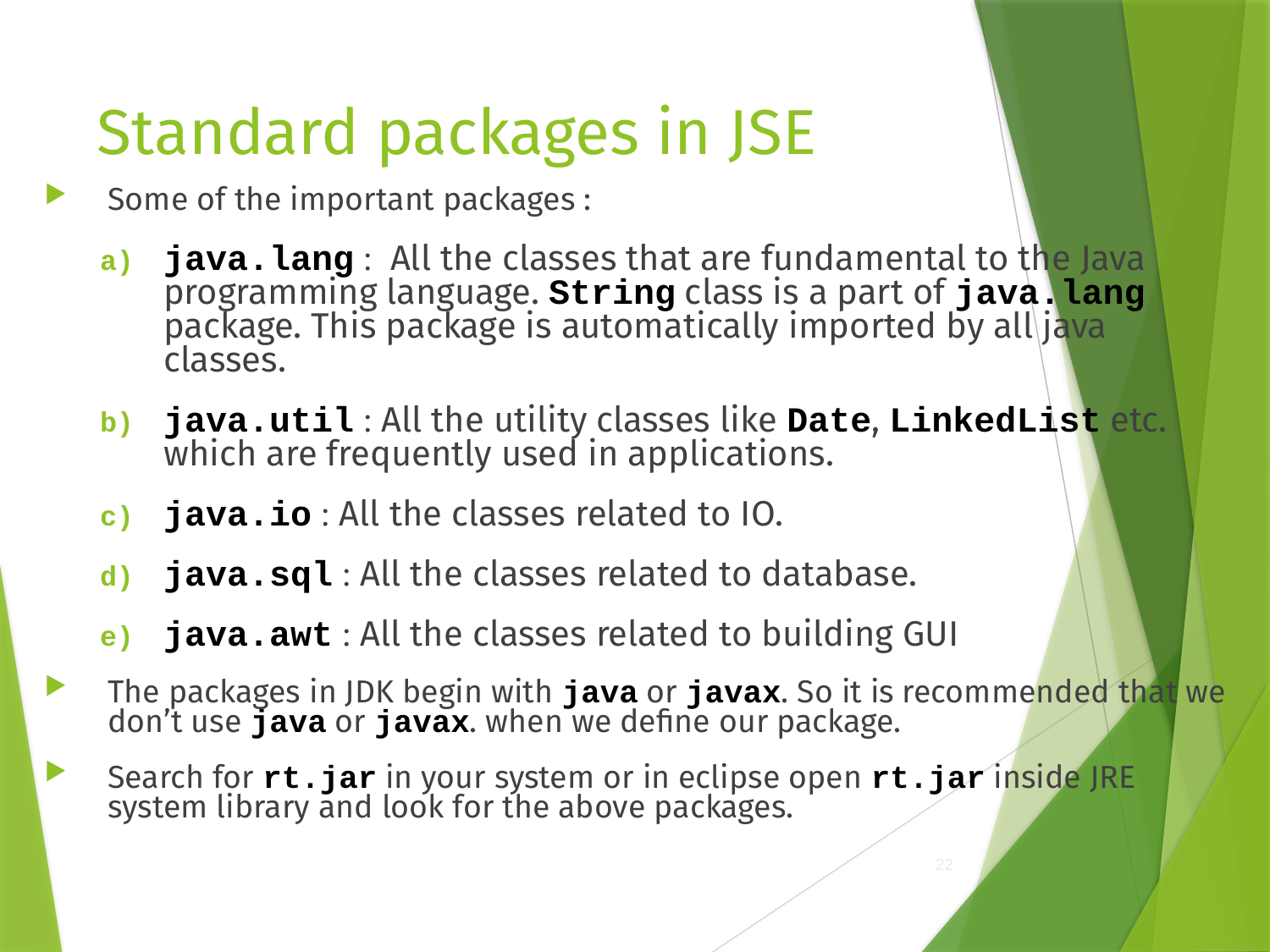

# Standard packages in JSE
Some of the important packages :
java.lang :  All the classes that are fundamental to the Java programming language. String class is a part of java.lang package. This package is automatically imported by all java classes.
java.util : All the utility classes like Date, LinkedList etc. which are frequently used in applications.
java.io : All the classes related to IO.
java.sql : All the classes related to database.
java.awt : All the classes related to building GUI
The packages in JDK begin with java or javax. So it is recommended that we don’t use java or javax. when we define our package.
Search for rt.jar in your system or in eclipse open rt.jar inside JRE system library and look for the above packages.
22